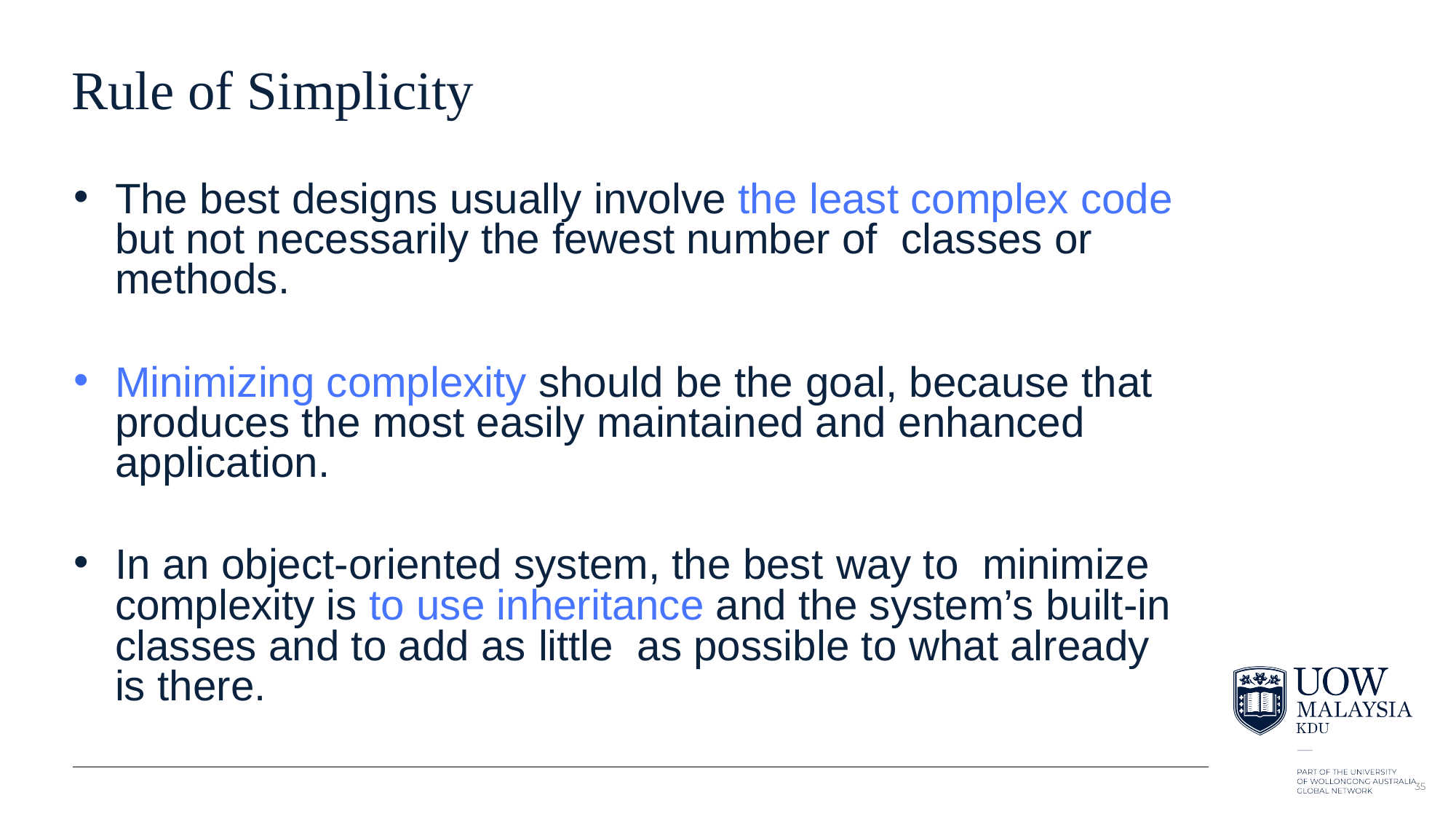

# Rule of Simplicity
The best designs usually involve the least complex code but not necessarily the fewest number of  classes or methods.

Minimizing complexity should be the goal, because that produces the most easily maintained and enhanced application.

In an object-oriented system, the best way to  minimize complexity is to use inheritance and the system’s built-in classes and to add as little  as possible to what already is there.

35